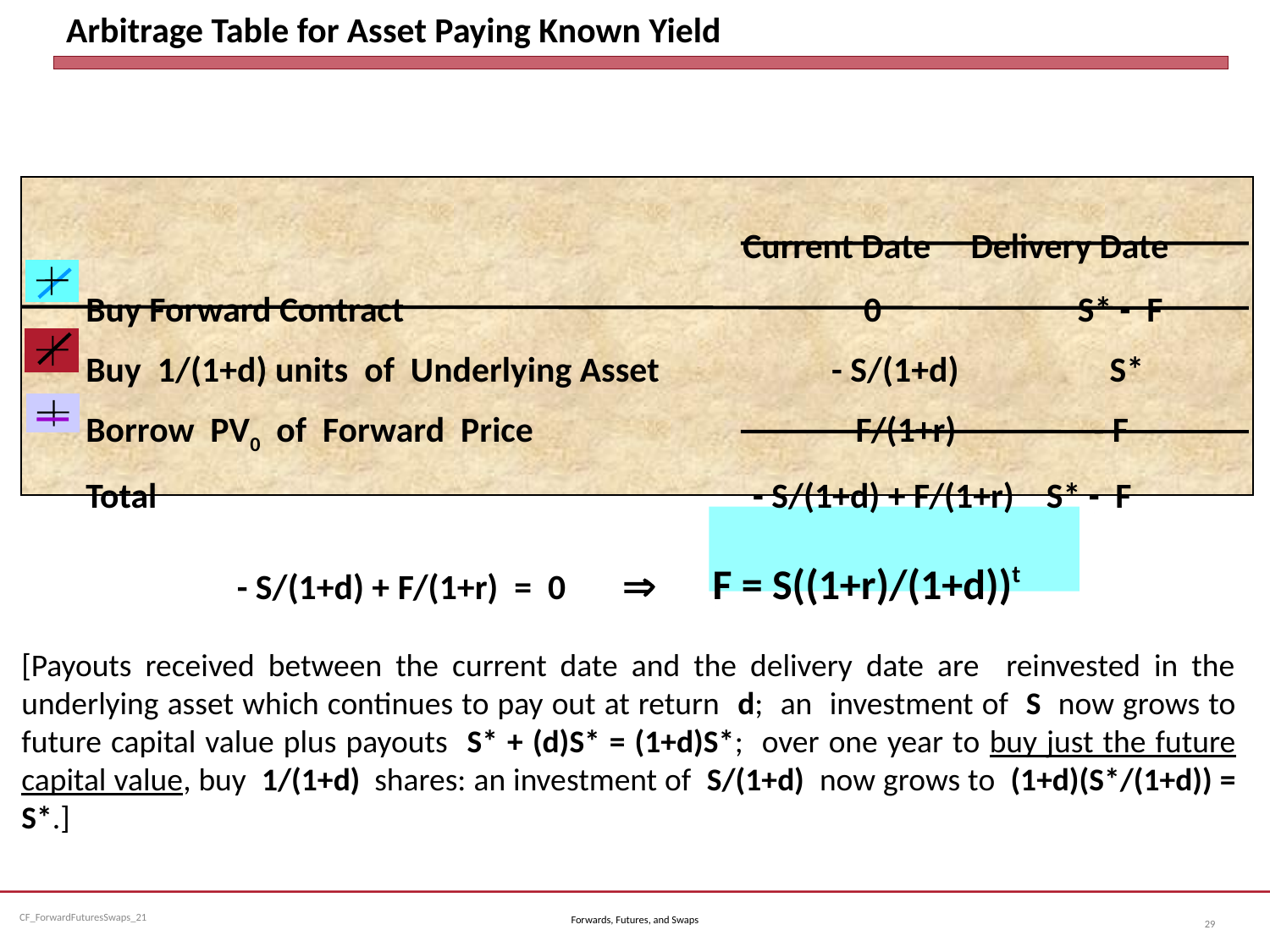

# Arbitrage Table for Asset Paying Known Yield

					            Current Date     Delivery Date
        Buy Forward Contract			          0		     S* -  F
        Buy  1/(1+d) units  of  Underlying Asset          	      - S/(1+d)	         S*
        Borrow  PV0  of  Forward  Price		         F/(1+r)	       - F
        Total				            - S/(1+d) + F/(1+r)    S* -  F
- S/(1+d) + F/(1+r)  =  0       ⇒       F = S((1+r)/(1+d))t

[Payouts received between the current date and the delivery date are  reinvested in the underlying asset which continues to pay out at return  d;  an  investment of  S  now grows to future capital value plus payouts  S* + (d)S* = (1+d)S*;  over one year to buy just the future capital value, buy  1/(1+d)   shares: an investment of  S/(1+d)  now grows to  (1+d)(S*/(1+d)) = S*.]

Forwards, Futures, and Swaps
29